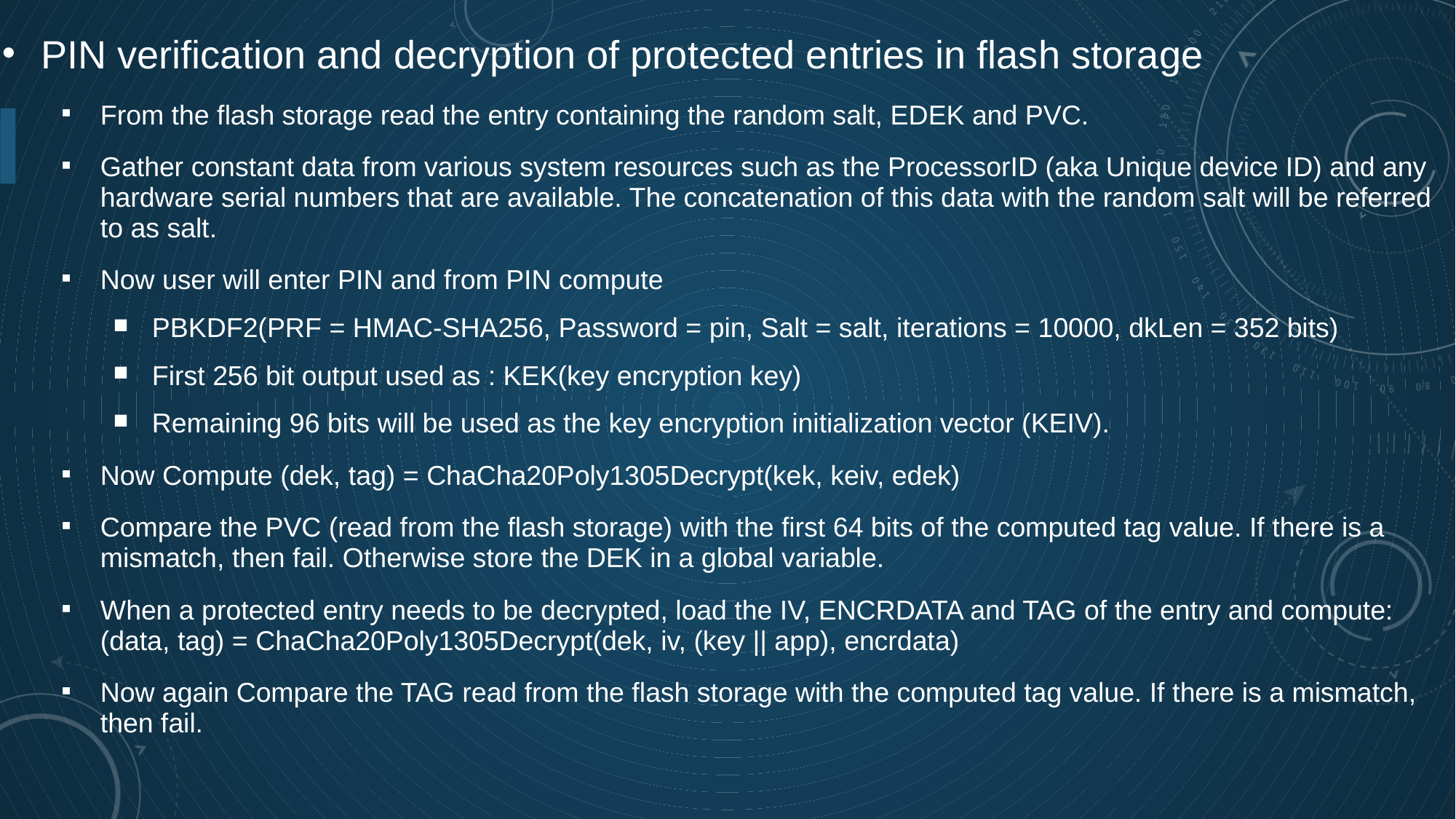

# PIN verification and decryption of protected entries in flash storage
From the flash storage read the entry containing the random salt, EDEK and PVC.
Gather constant data from various system resources such as the ProcessorID (aka Unique device ID) and any hardware serial numbers that are available. The concatenation of this data with the random salt will be referred to as salt.
Now user will enter PIN and from PIN compute
PBKDF2(PRF = HMAC-SHA256, Password = pin, Salt = salt, iterations = 10000, dkLen = 352 bits)
First 256 bit output used as : KEK(key encryption key)
Remaining 96 bits will be used as the key encryption initialization vector (KEIV).
Now Compute (dek, tag) = ChaCha20Poly1305Decrypt(kek, keiv, edek)
Compare the PVC (read from the flash storage) with the first 64 bits of the computed tag value. If there is a mismatch, then fail. Otherwise store the DEK in a global variable.
When a protected entry needs to be decrypted, load the IV, ENCRDATA and TAG of the entry and compute:   (data, tag) = ChaCha20Poly1305Decrypt(dek, iv, (key || app), encrdata)
Now again Compare the TAG read from the flash storage with the computed tag value. If there is a mismatch, then fail.